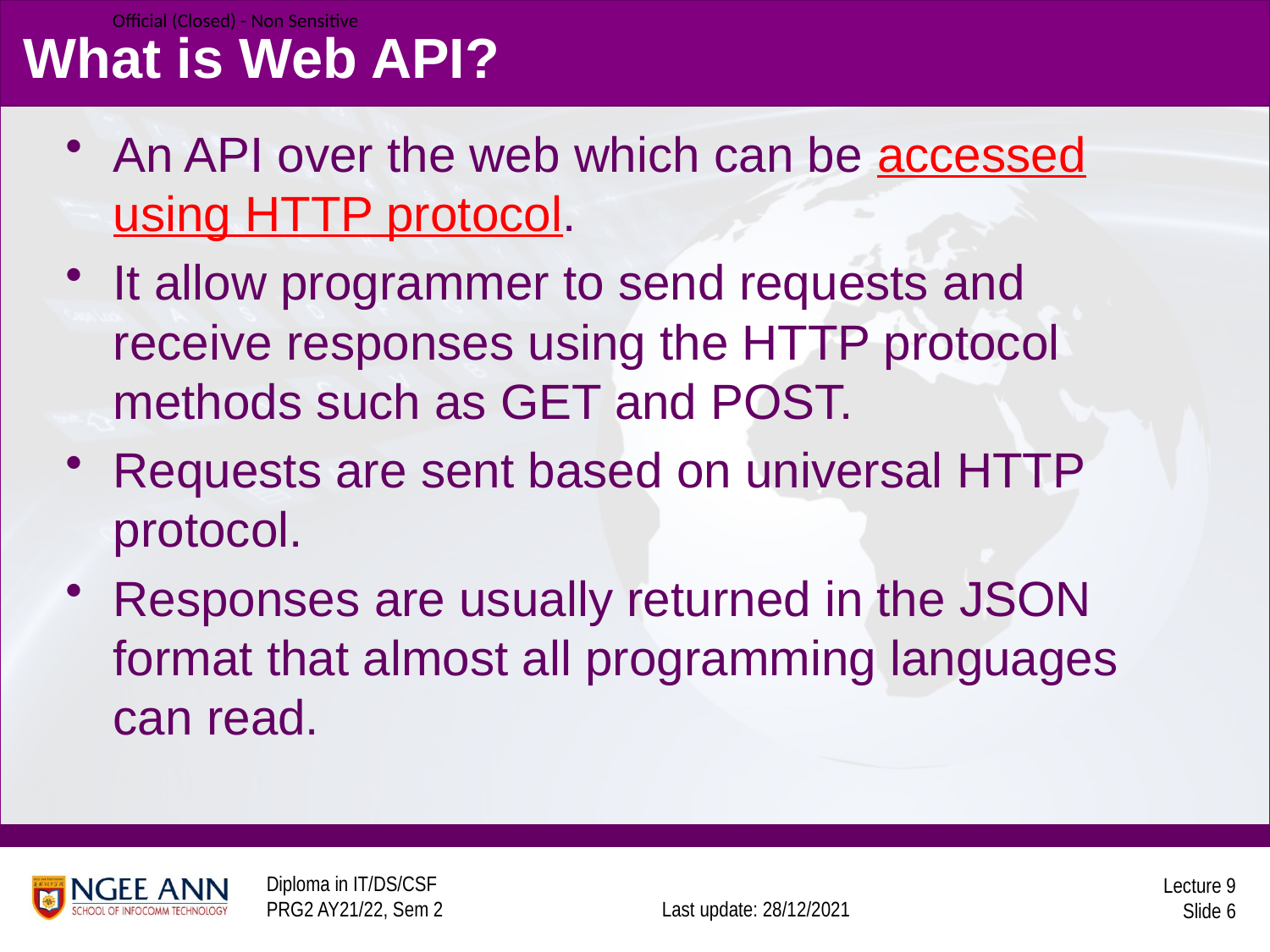

# What is Web API?
An API over the web which can be accessed using HTTP protocol.
It allow programmer to send requests and receive responses using the HTTP protocol methods such as GET and POST.
Requests are sent based on universal HTTP protocol.
Responses are usually returned in the JSON format that almost all programming languages can read.